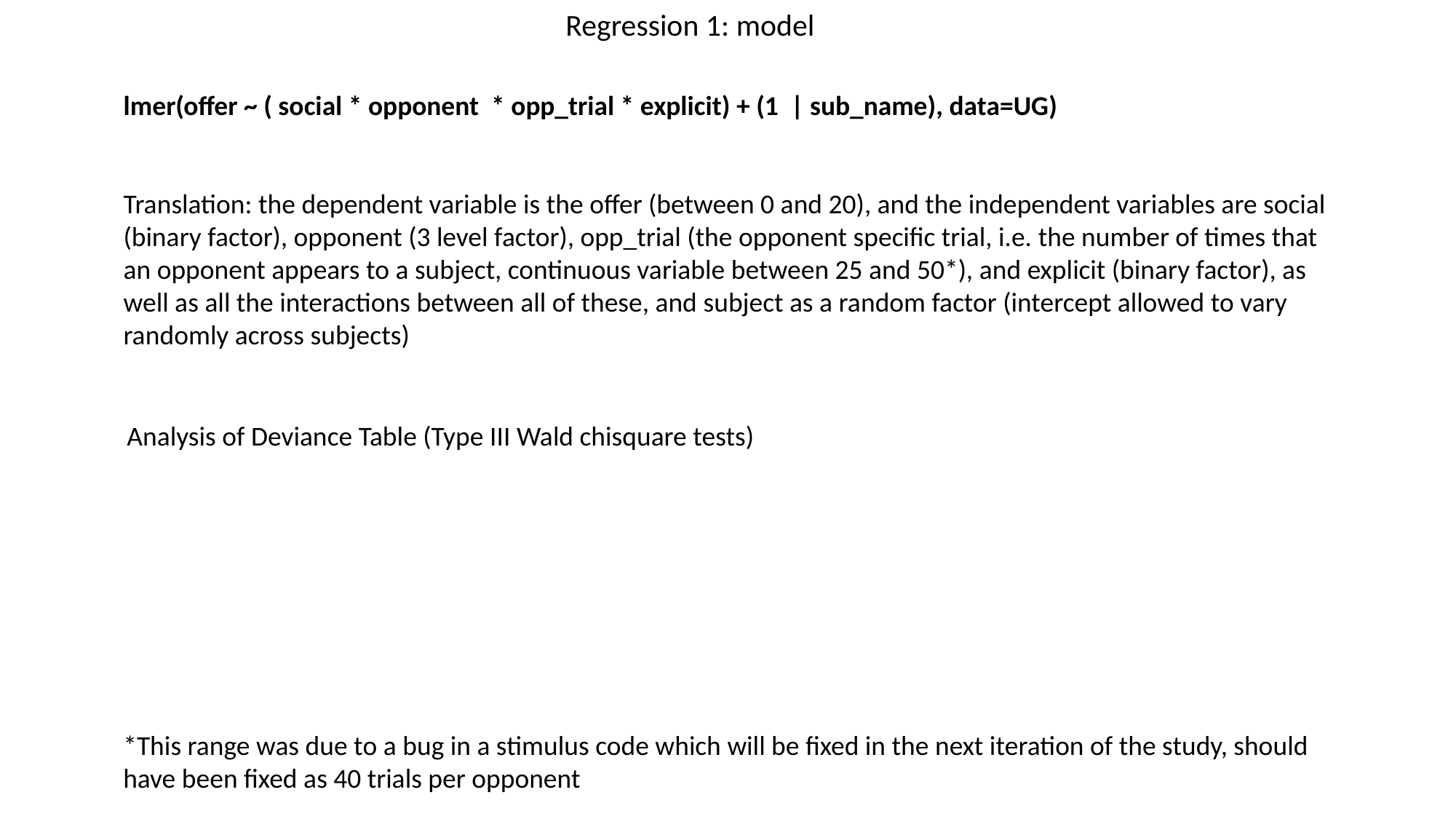

Regression 1: model
lmer(offer ~ ( social * opponent  * opp_trial * explicit) + (1  | sub_name), data=UG)

Translation: the dependent variable is the offer (between 0 and 20), and the independent variables are social (binary factor), opponent (3 level factor), opp_trial (the opponent specific trial, i.e. the number of times that an opponent appears to a subject, continuous variable between 25 and 50*), and explicit (binary factor), as well as all the interactions between all of these, and subject as a random factor (intercept allowed to vary randomly across subjects)
Analysis of Deviance Table (Type III Wald chisquare tests)
*This range was due to a bug in a stimulus code which will be fixed in the next iteration of the study, should have been fixed as 40 trials per opponent